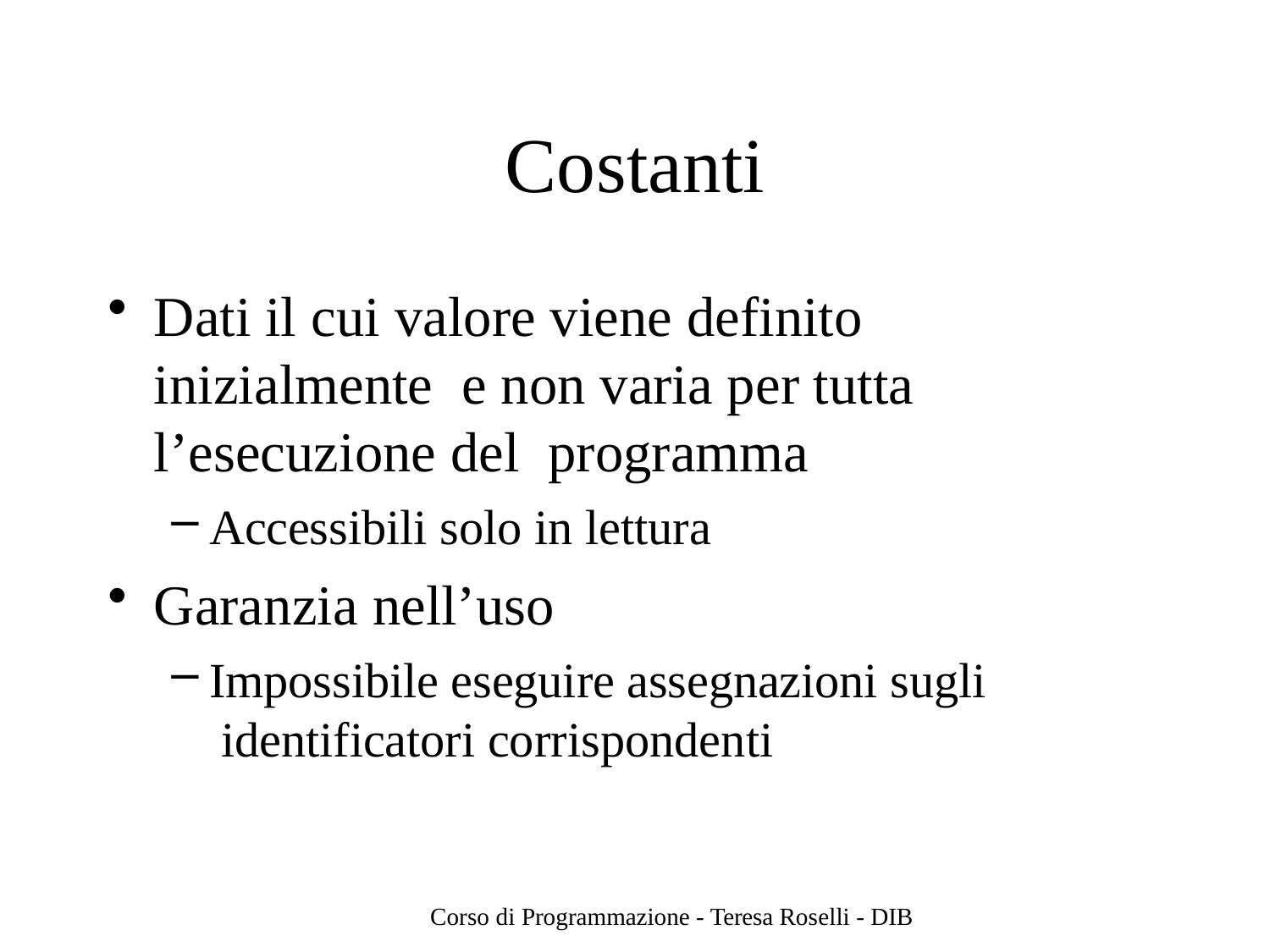

# Costanti
Dati il cui valore viene definito inizialmente  e non varia per tutta l’esecuzione del  programma
Accessibili solo in lettura
Garanzia nell’uso
Impossibile eseguire assegnazioni sugli  identificatori corrispondenti
Corso di Programmazione - Teresa Roselli - DIB